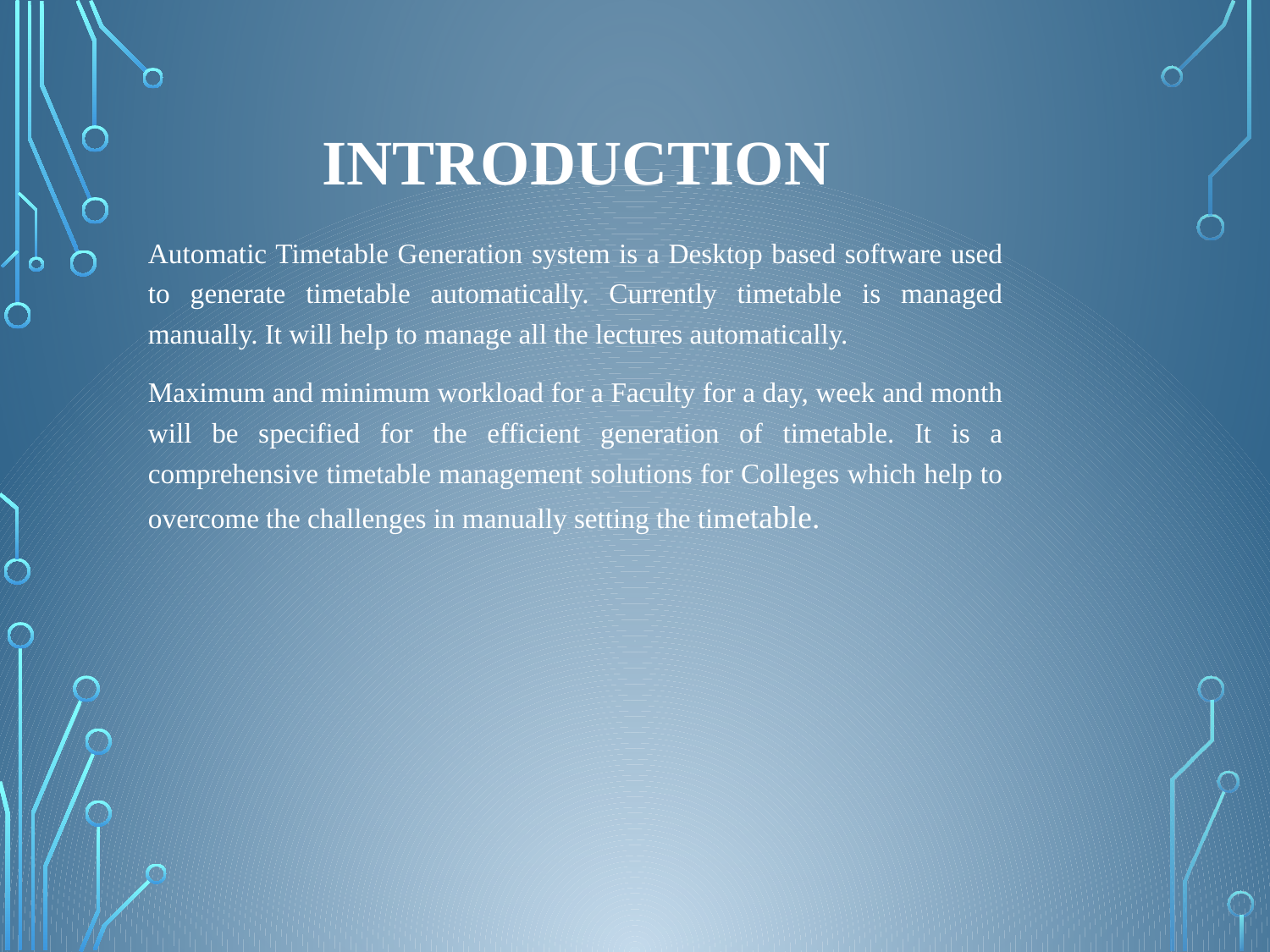

# Introduction
Automatic Timetable Generation system is a Desktop based software used to generate timetable automatically. Currently timetable is managed manually. It will help to manage all the lectures automatically.
Maximum and minimum workload for a Faculty for a day, week and month will be specified for the efficient generation of timetable. It is a comprehensive timetable management solutions for Colleges which help to overcome the challenges in manually setting the timetable.